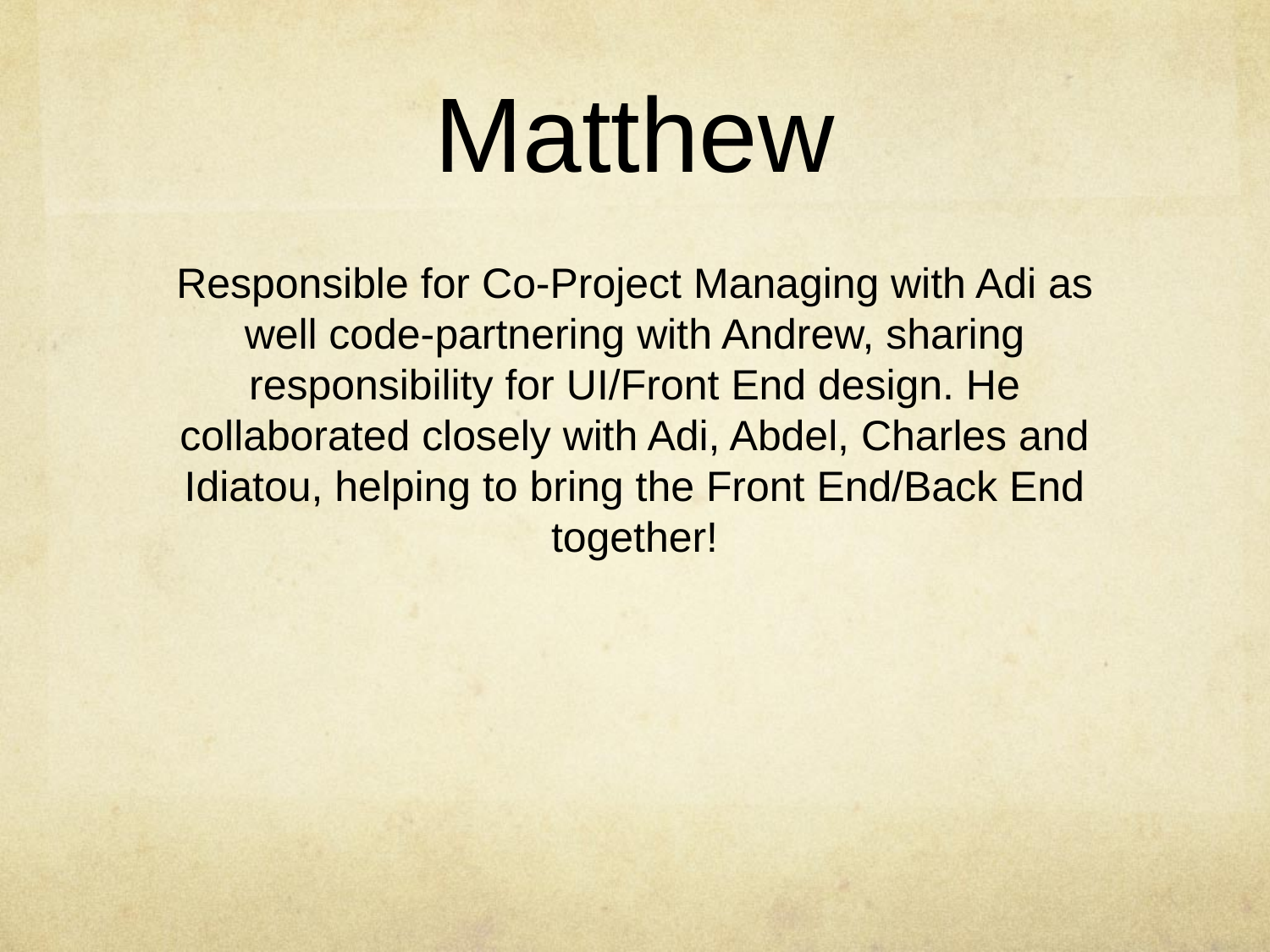

# Matthew
Responsible for Co-Project Managing with Adi as well code-partnering with Andrew, sharing responsibility for UI/Front End design. He collaborated closely with Adi, Abdel, Charles and Idiatou, helping to bring the Front End/Back End together!